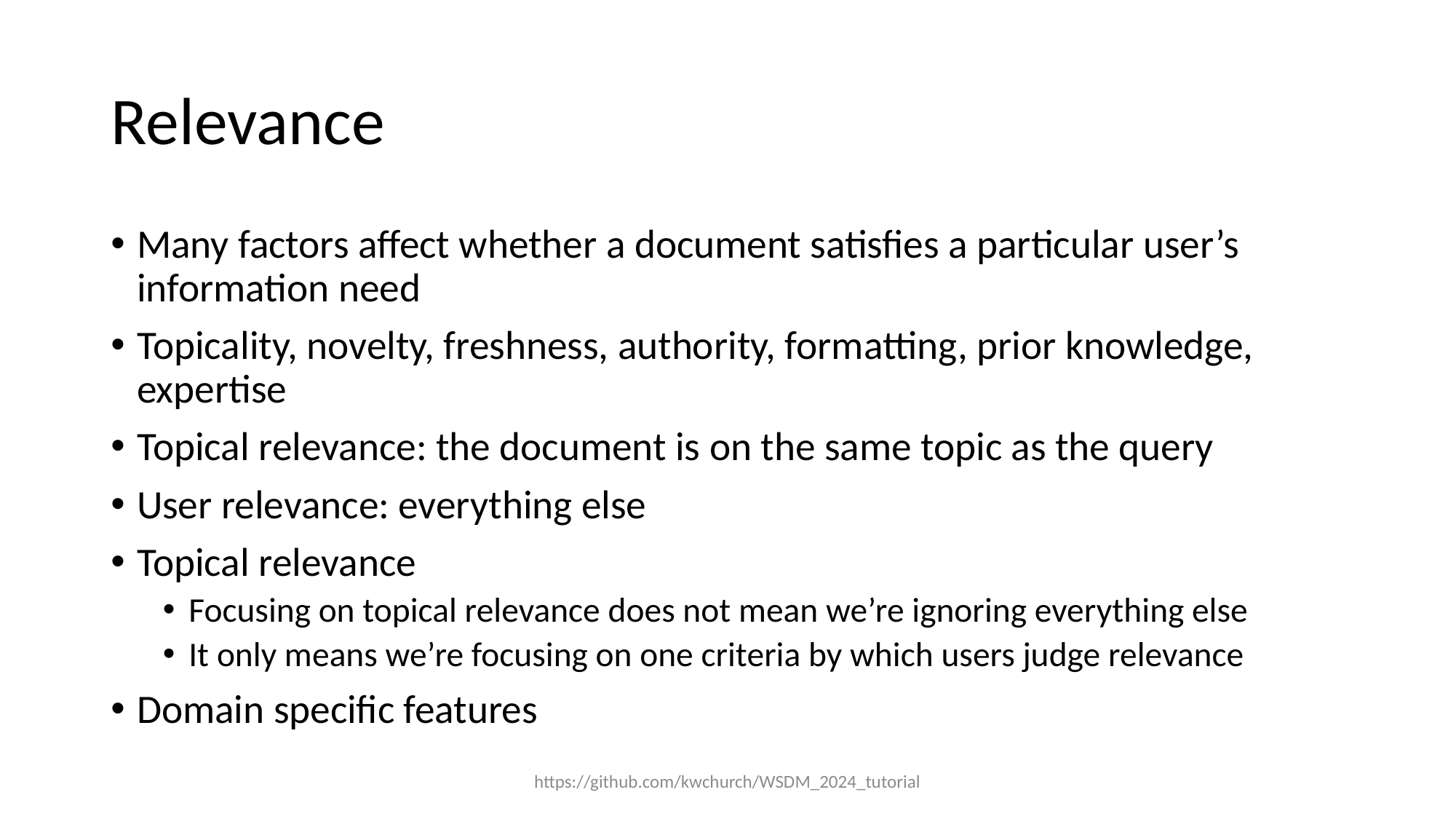

# Relevance
Many factors affect whether a document satisfies a particular user’s information need
Topicality, novelty, freshness, authority, formatting, prior knowledge, expertise
Topical relevance: the document is on the same topic as the query
User relevance: everything else
Topical relevance
Focusing on topical relevance does not mean we’re ignoring everything else
It only means we’re focusing on one criteria by which users judge relevance
Domain specific features

https://github.com/kwchurch/WSDM_2024_tutorial